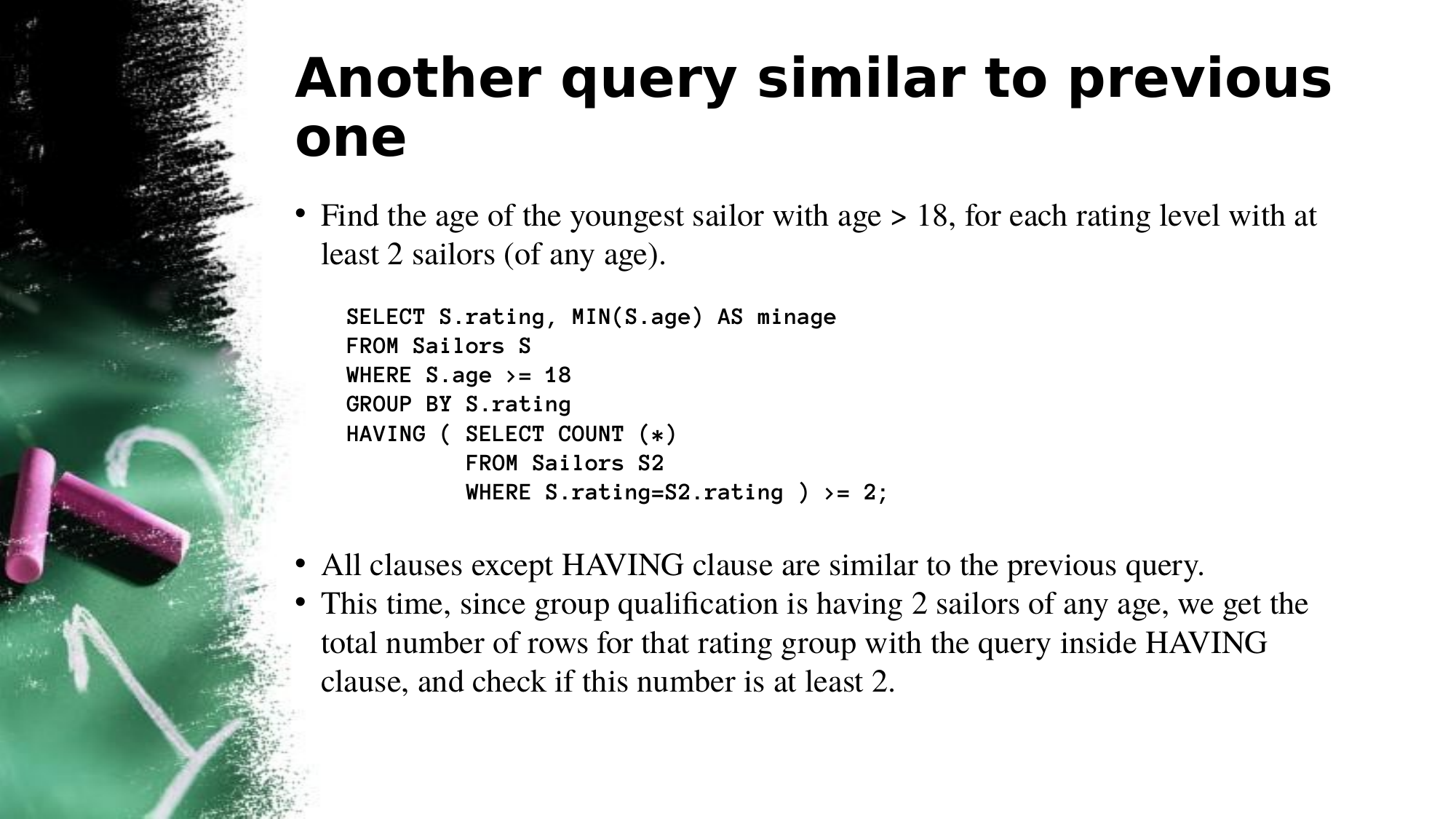

# Another query similar to previous one
Find the age of the youngest sailor with age > 18, for each rating level with at least 2 sailors (of any age).

SELECT S.rating, MIN(S.age) AS minage
FROM Sailors S
WHERE S.age >= 18
GROUP BY S.rating
HAVING ( SELECT COUNT (*)
         FROM Sailors S2
         WHERE S.rating=S2.rating ) >= 2;

All clauses except HAVING clause are similar to the previous query.
This time, since group qualification is having 2 sailors of any age, we get the total number of rows for that rating group with the query inside HAVING clause, and check if this number is at least 2.